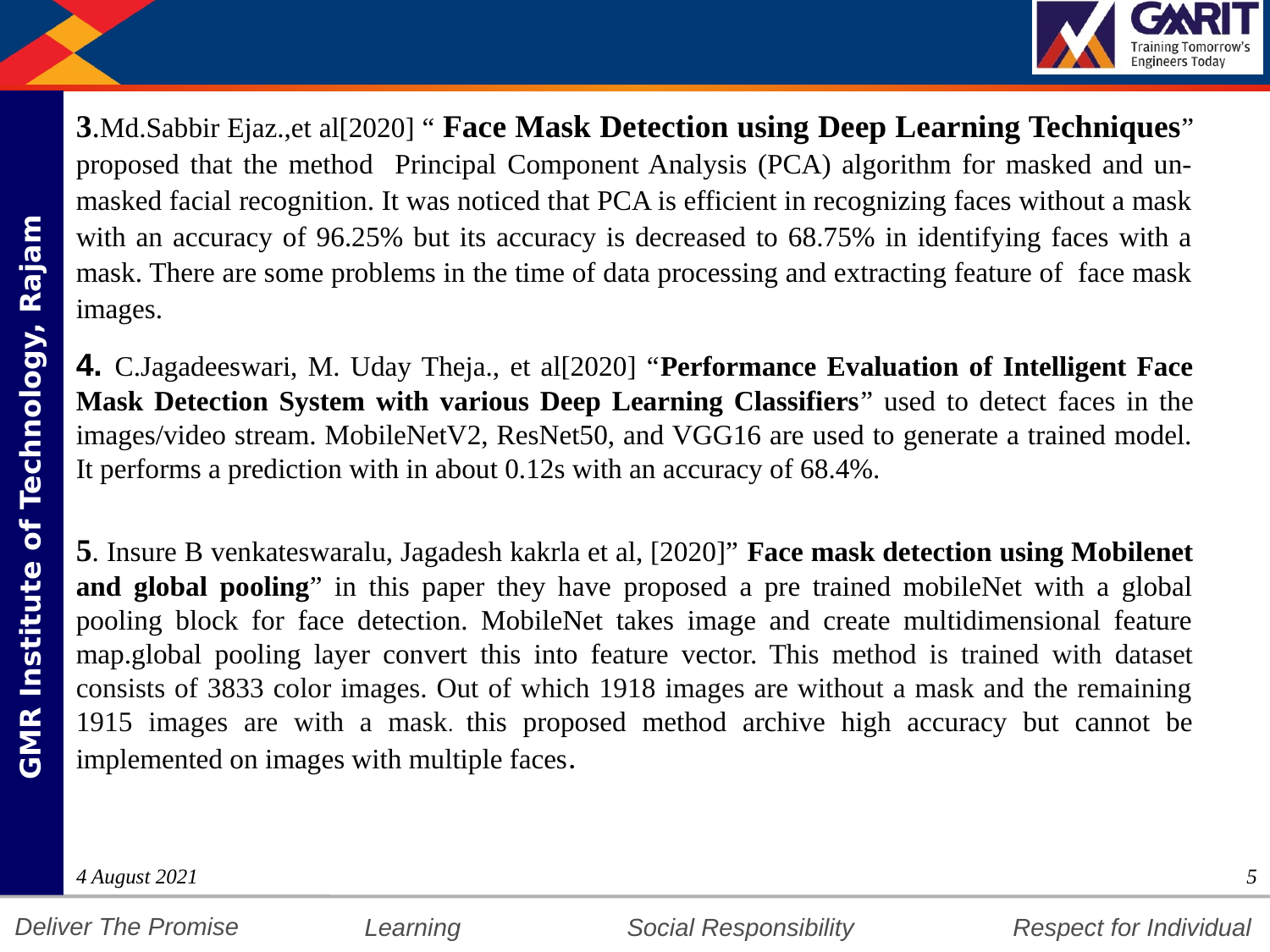

# 3.Md.Sabbir Ejaz.,et al[2020] “ Face Mask Detection using Deep Learning Techniques” proposed that the method  Principal Component Analysis (PCA) algorithm for masked and un-masked facial recognition. It was noticed that PCA is efficient in recognizing faces without a mask with an accuracy of 96.25% but its accuracy is decreased to 68.75% in identifying faces with a mask. There are some problems in the time of data processing and extracting feature of  face mask images.
4. C.Jagadeeswari, M. Uday Theja., et al[2020] “Performance Evaluation of Intelligent Face Mask Detection System with various Deep Learning Classifiers” used to detect faces in the images/video stream. MobileNetV2, ResNet50, and VGG16 are used to generate a trained model. It performs a prediction with in about 0.12s with an accuracy of 68.4%.

5. Insure B venkateswaralu, Jagadesh kakrla et al, [2020]” Face mask detection using Mobilenet and global pooling” in this paper they have proposed a pre trained mobileNet with a global pooling block for face detection. MobileNet takes image and create multidimensional feature map.global pooling layer convert this into feature vector. This method is trained with dataset consists of 3833 color images. Out of which 1918 images are without a mask and the remaining 1915 images are with a mask. this proposed method archive high accuracy but cannot be implemented on images with multiple faces.

4 August 2021
5